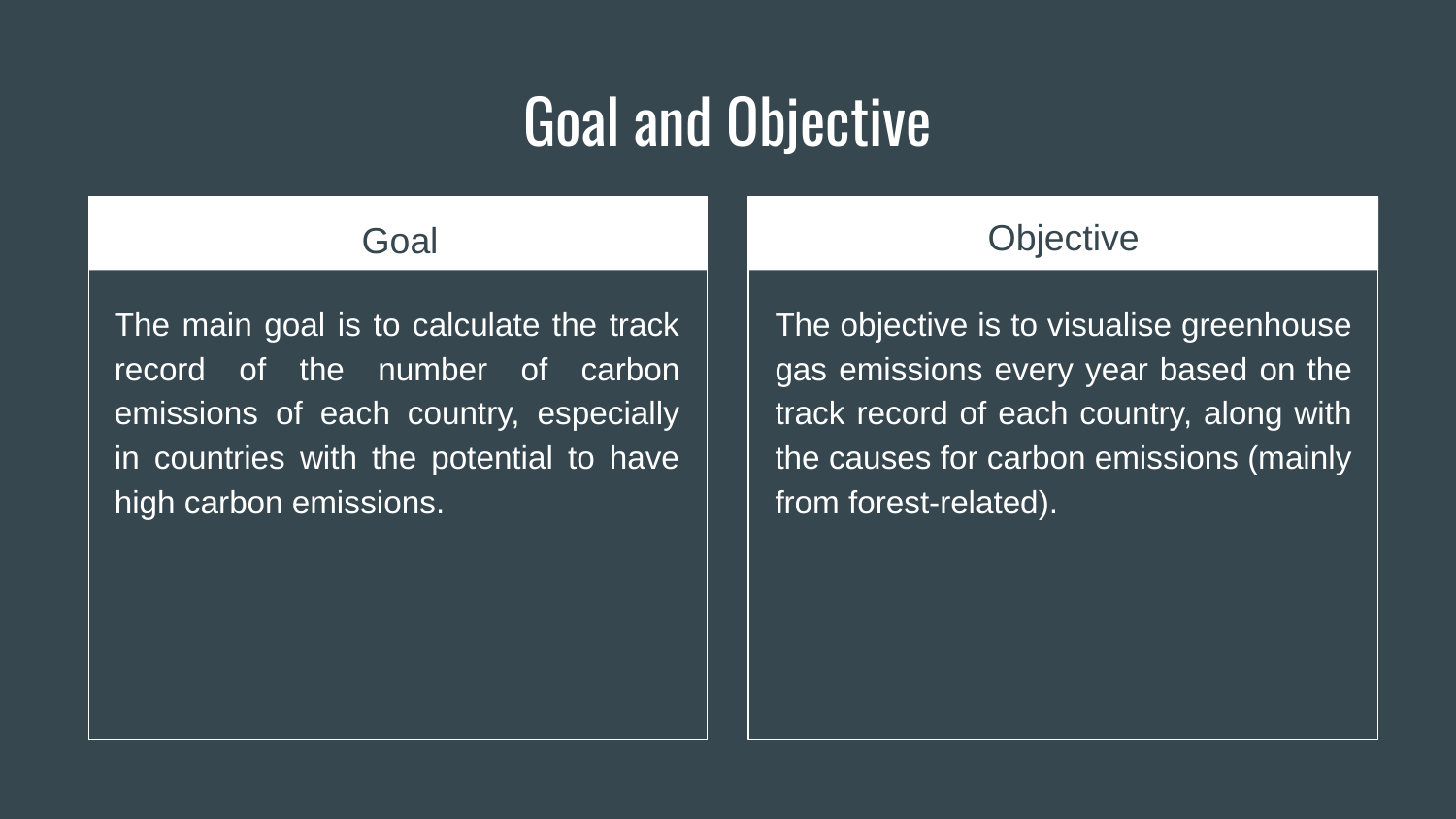

# Goal and Objective

Goal

Objective
The main goal is to calculate the track record of the number of carbon emissions of each country, especially in countries with the potential to have high carbon emissions.

The objective is to visualise greenhouse gas emissions every year based on the track record of each country, along with the causes for carbon emissions (mainly from forest-related).